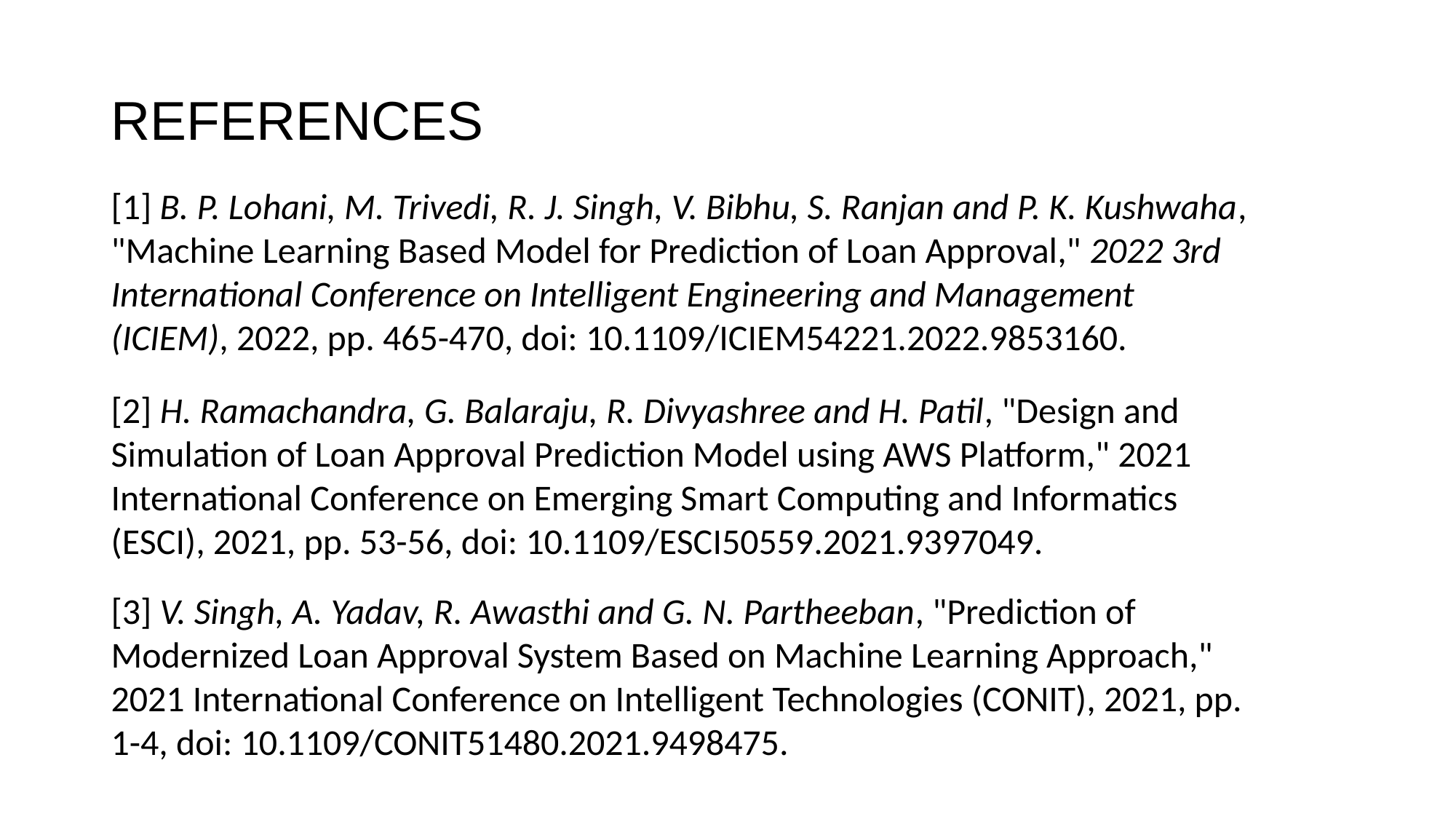

# REFERENCES
[1] B. P. Lohani, M. Trivedi, R. J. Singh, V. Bibhu, S. Ranjan and P. K. Kushwaha, "Machine Learning Based Model for Prediction of Loan Approval," 2022 3rd International Conference on Intelligent Engineering and Management (ICIEM), 2022, pp. 465-470, doi: 10.1109/ICIEM54221.2022.9853160.
[2] H. Ramachandra, G. Balaraju, R. Divyashree and H. Patil, "Design and Simulation of Loan Approval Prediction Model using AWS Platform," 2021 International Conference on Emerging Smart Computing and Informatics (ESCI), 2021, pp. 53-56, doi: 10.1109/ESCI50559.2021.9397049.
[3] V. Singh, A. Yadav, R. Awasthi and G. N. Partheeban, "Prediction of Modernized Loan Approval System Based on Machine Learning Approach," 2021 International Conference on Intelligent Technologies (CONIT), 2021, pp. 1-4, doi: 10.1109/CONIT51480.2021.9498475.